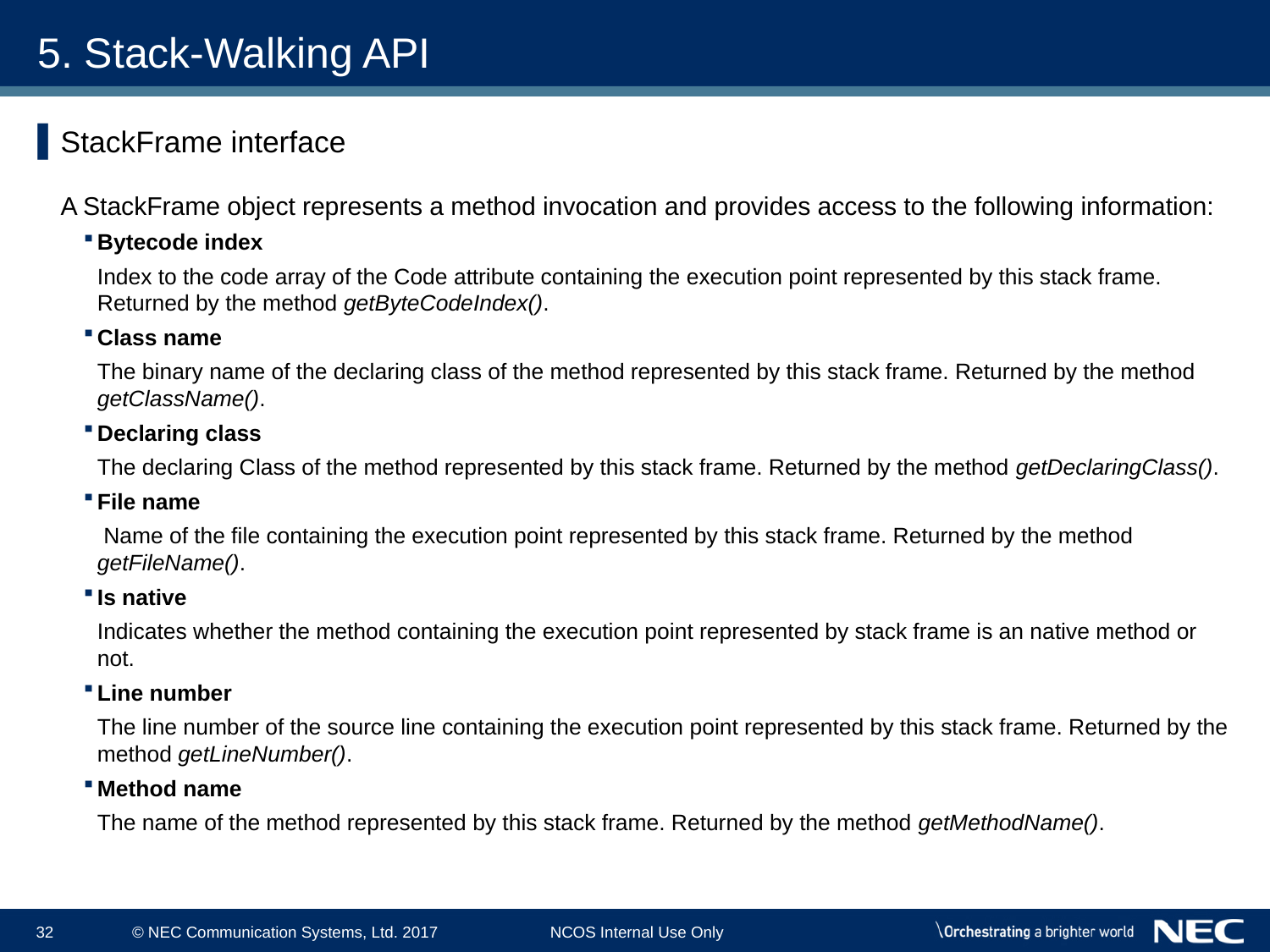

# 5. Stack-Walking API
StackFrame interface

A StackFrame object represents a method invocation and provides access to the following information:
Bytecode index
Index to the code array of the Code attribute containing the execution point represented by this stack frame. Returned by the method getByteCodeIndex().
Class name
The binary name of the declaring class of the method represented by this stack frame. Returned by the method getClassName().
Declaring class
The declaring Class of the method represented by this stack frame. Returned by the method getDeclaringClass().
File name
 Name of the file containing the execution point represented by this stack frame. Returned by the method getFileName().
Is native
Indicates whether the method containing the execution point represented by stack frame is an native method or not.
Line number
The line number of the source line containing the execution point represented by this stack frame. Returned by the method getLineNumber().
Method name
The name of the method represented by this stack frame. Returned by the method getMethodName().